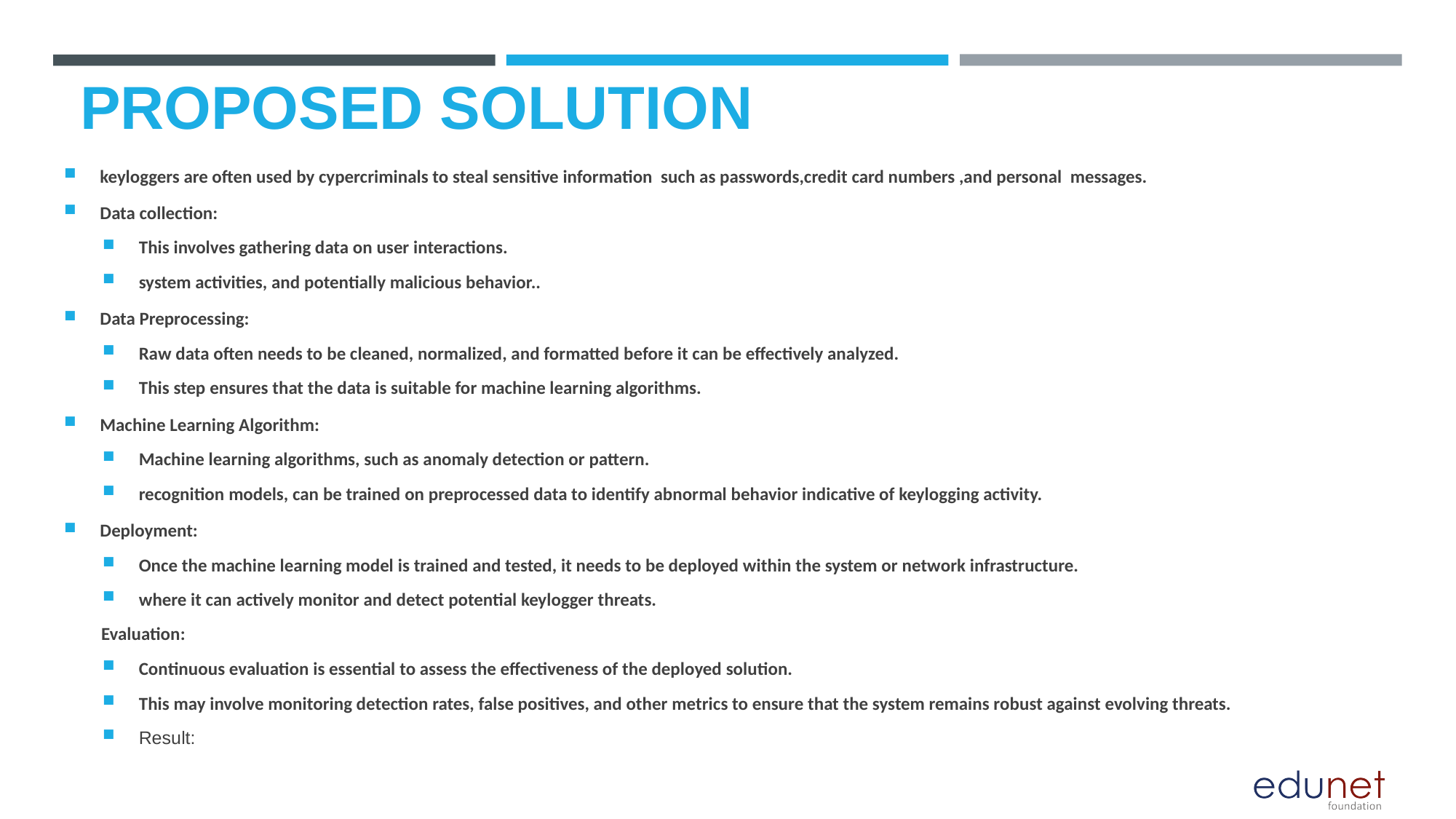

# Proposed Solution

keyloggers are often used by cypercriminals to steal sensitive information  such as passwords,credit card numbers ,and personal  messages.
Data collection:
This involves gathering data on user interactions.
system activities, and potentially malicious behavior..
Data Preprocessing:
Raw data often needs to be cleaned, normalized, and formatted before it can be effectively analyzed.
This step ensures that the data is suitable for machine learning algorithms.
Machine Learning Algorithm:
Machine learning algorithms, such as anomaly detection or pattern.
recognition models, can be trained on preprocessed data to identify abnormal behavior indicative of keylogging activity.
Deployment:
Once the machine learning model is trained and tested, it needs to be deployed within the system or network infrastructure.
where it can actively monitor and detect potential keylogger threats.
         Evaluation:
Continuous evaluation is essential to assess the effectiveness of the deployed solution.
This may involve monitoring detection rates, false positives, and other metrics to ensure that the system remains robust against evolving threats.
Result: